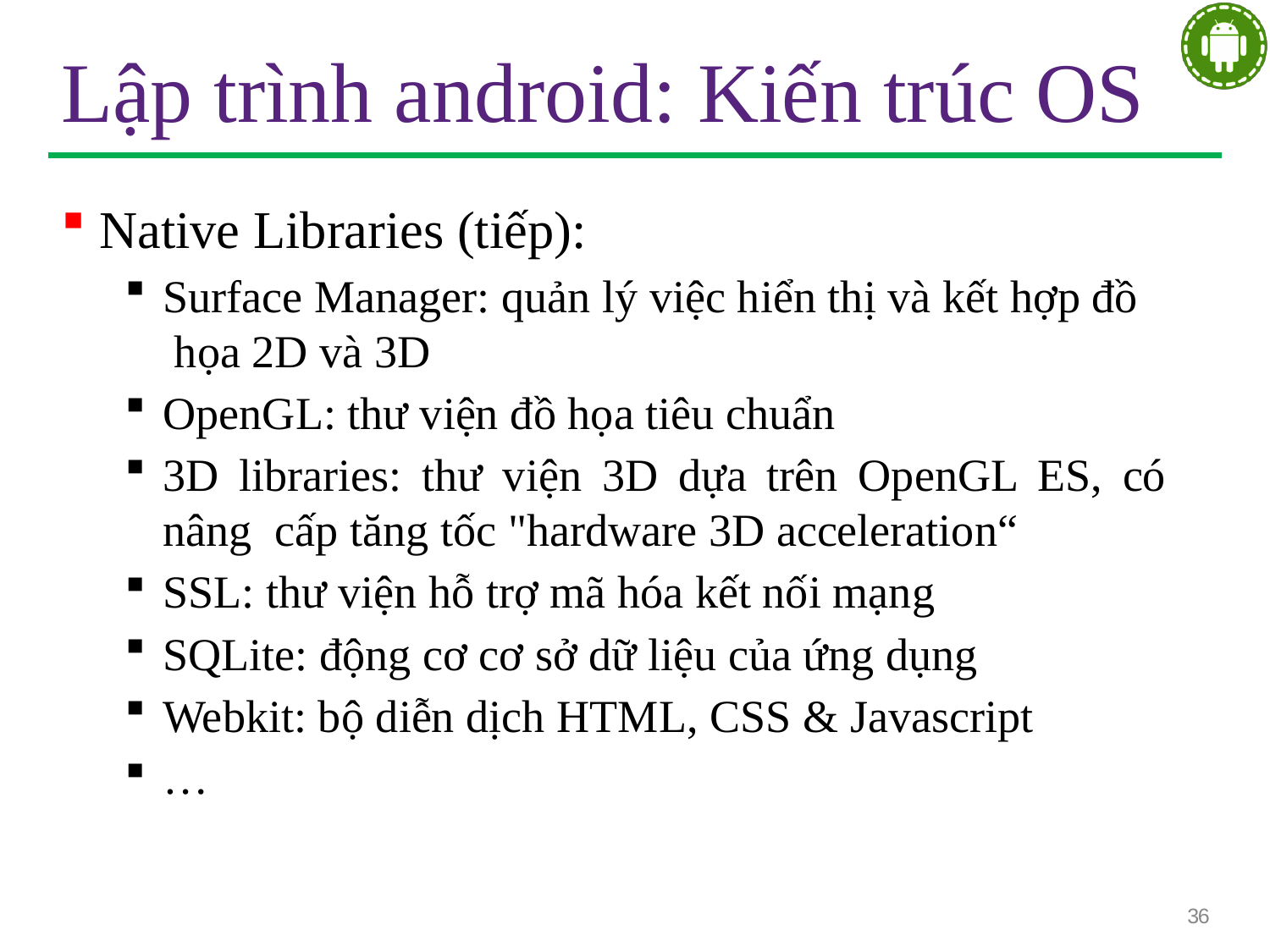

# Lập trình android: Kiến trúc OS
Native Libraries (tiếp):
Surface Manager: quản lý việc hiển thị và kết hợp đồ  họa 2D và 3D
OpenGL: thư viện đồ họa tiêu chuẩn
3D libraries: thư viện 3D dựa trên OpenGL ES, có nâng  cấp tăng tốc "hardware 3D acceleration“
SSL: thư viện hỗ trợ mã hóa kết nối mạng
SQLite: động cơ cơ sở dữ liệu của ứng dụng
Webkit: bộ diễn dịch HTML, CSS & Javascript
…
36